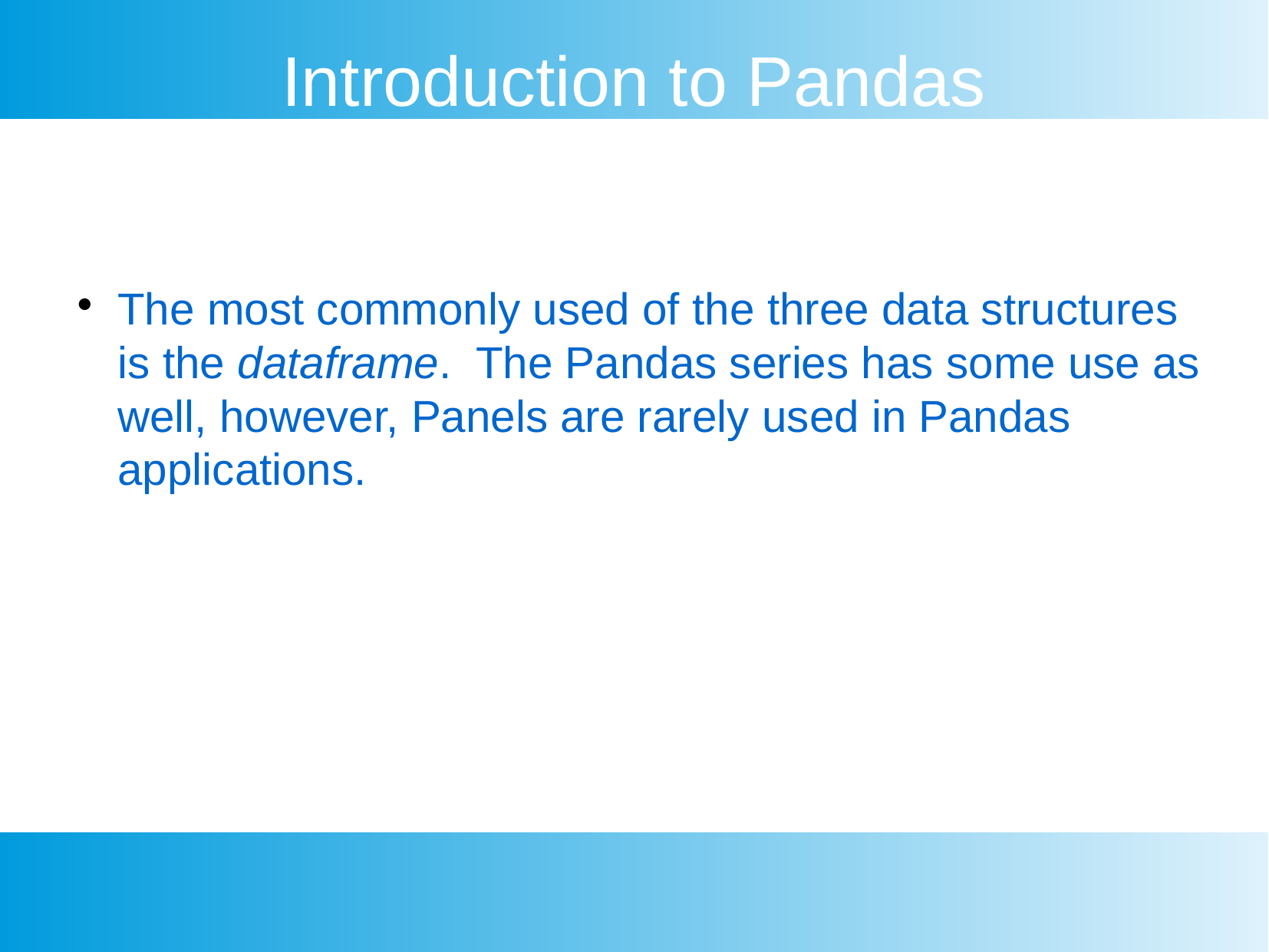

Introduction to Pandas

The most commonly used of the three data structures is the dataframe.  The Pandas series has some use as well, however, Panels are rarely used in Pandas applications.